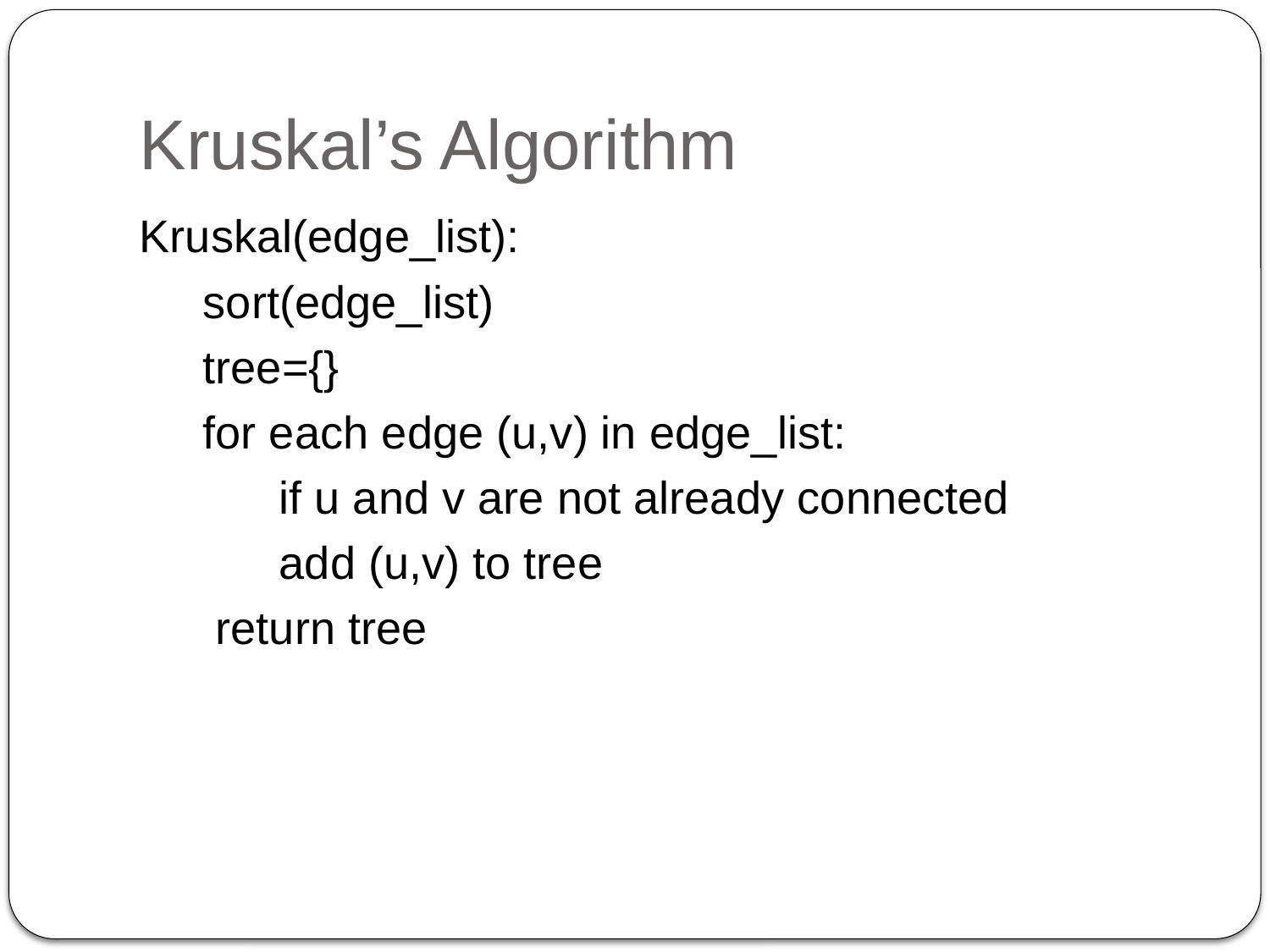

# Kruskal’s Algorithm
Kruskal(edge_list):
     sort(edge_list)
     tree={}
     for each edge (u,v) in edge_list:
           if u and v are not already connected
           add (u,v) to tree
      return tree